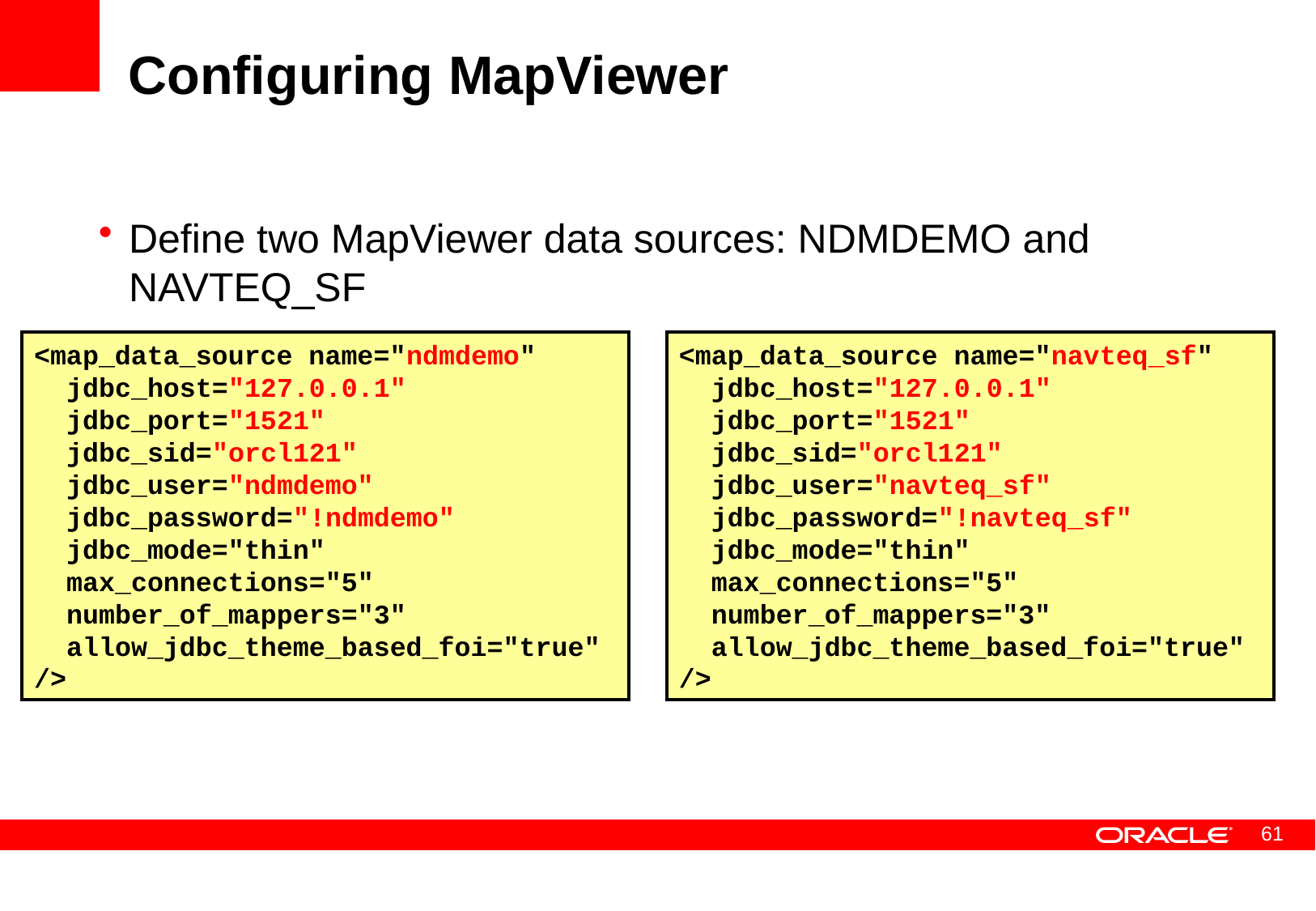

# Configuring MapViewer
Define two MapViewer data sources: NDMDEMO and NAVTEQ_SF

<map_data_source name="ndmdemo"
  jdbc_host="127.0.0.1"
  jdbc_port="1521"
  jdbc_sid="orcl121"
  jdbc_user="ndmdemo"
  jdbc_password="!ndmdemo"
  jdbc_mode="thin"
  max_connections="5"
  number_of_mappers="3"
  allow_jdbc_theme_based_foi="true"
/>
<map_data_source name="navteq_sf"
  jdbc_host="127.0.0.1"
  jdbc_port="1521"
  jdbc_sid="orcl121"
  jdbc_user="navteq_sf"
  jdbc_password="!navteq_sf"
  jdbc_mode="thin"
  max_connections="5"
  number_of_mappers="3"
  allow_jdbc_theme_based_foi="true"
/>